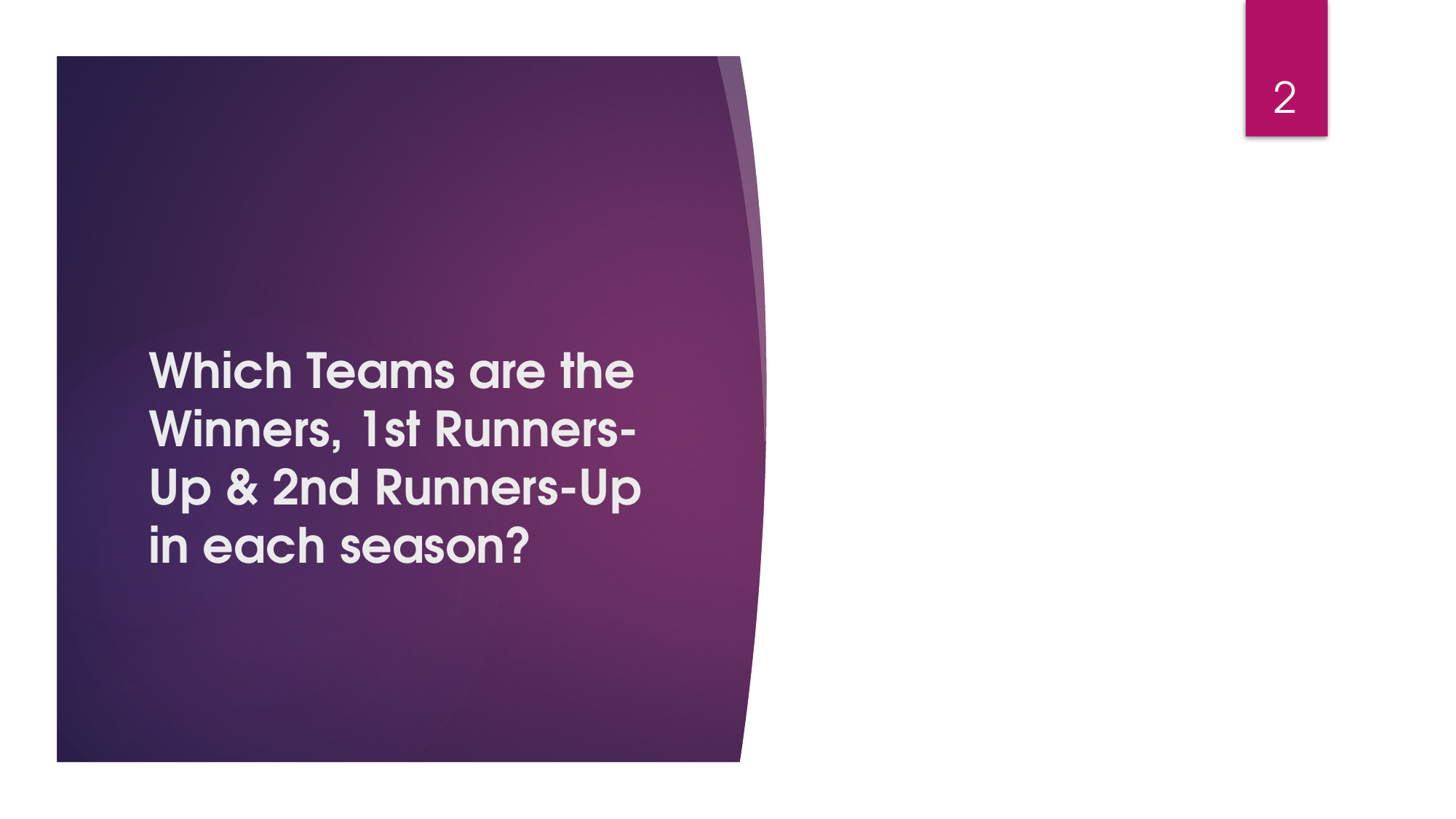

2

# Which Teams are the Winners, 1st Runners-Up & 2nd Runners-Up in each season?